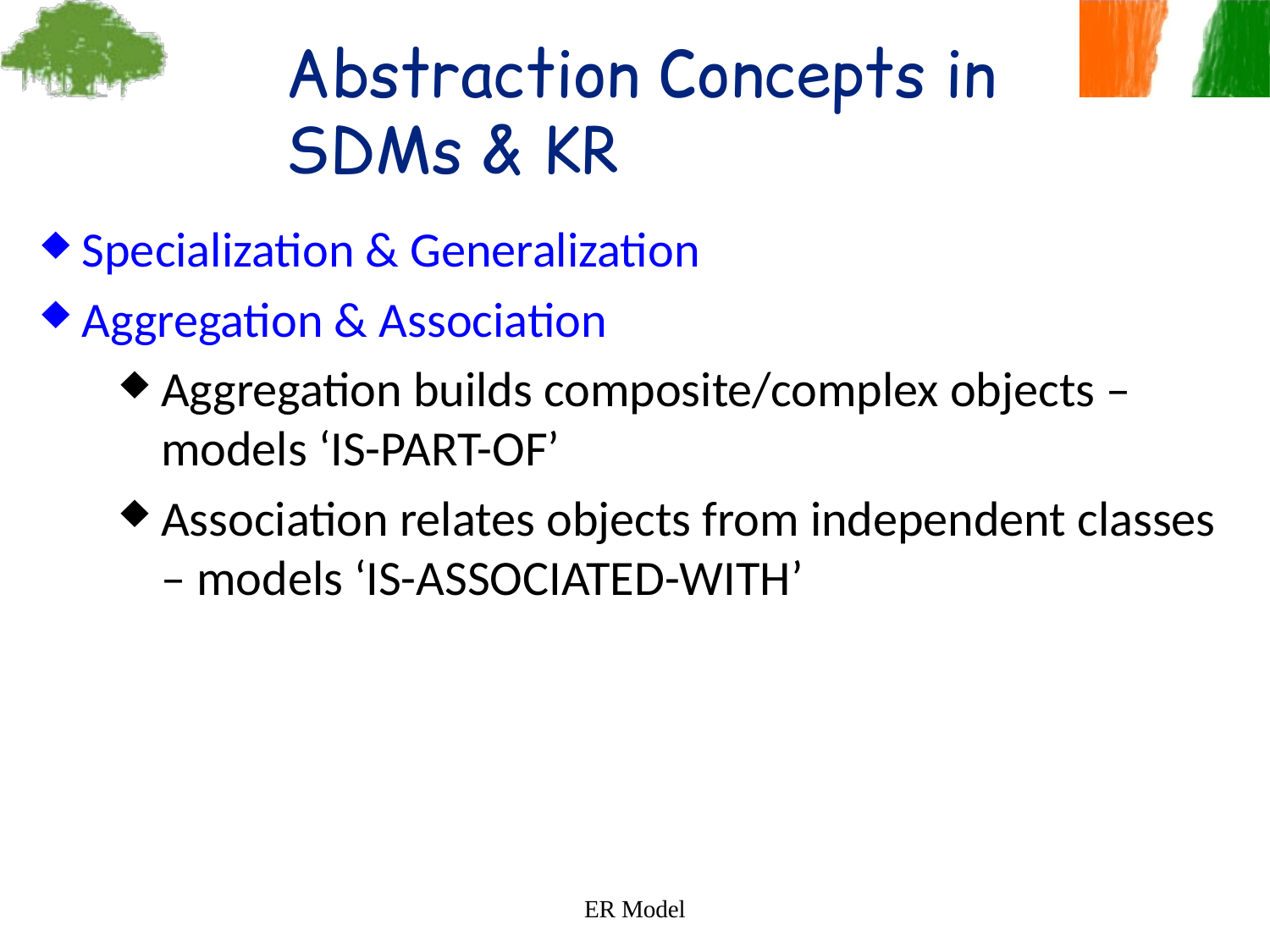

Abstraction Concepts in SDMs & KR

Specialization & Generalization
Aggregation & Association
Aggregation builds composite/complex objects – models ‘IS-PART-OF’
Association relates objects from independent classes – models ‘IS-ASSOCIATED-WITH’
ER Model